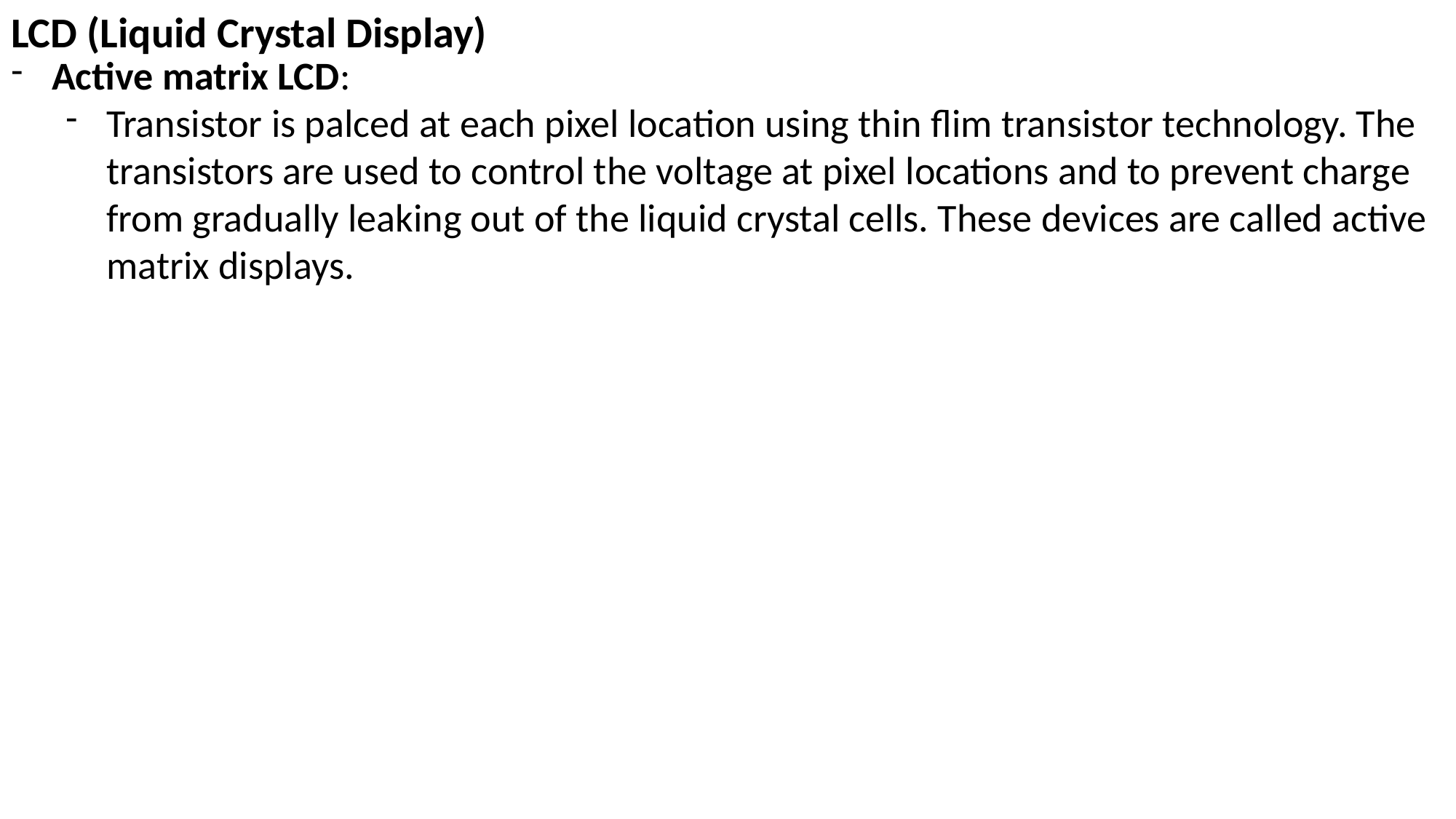

LCD (Liquid Crystal Display)
Active matrix LCD:
Transistor is palced at each pixel location using thin flim transistor technology. The transistors are used to control the voltage at pixel locations and to prevent charge from gradually leaking out of the liquid crystal cells. These devices are called active matrix displays.